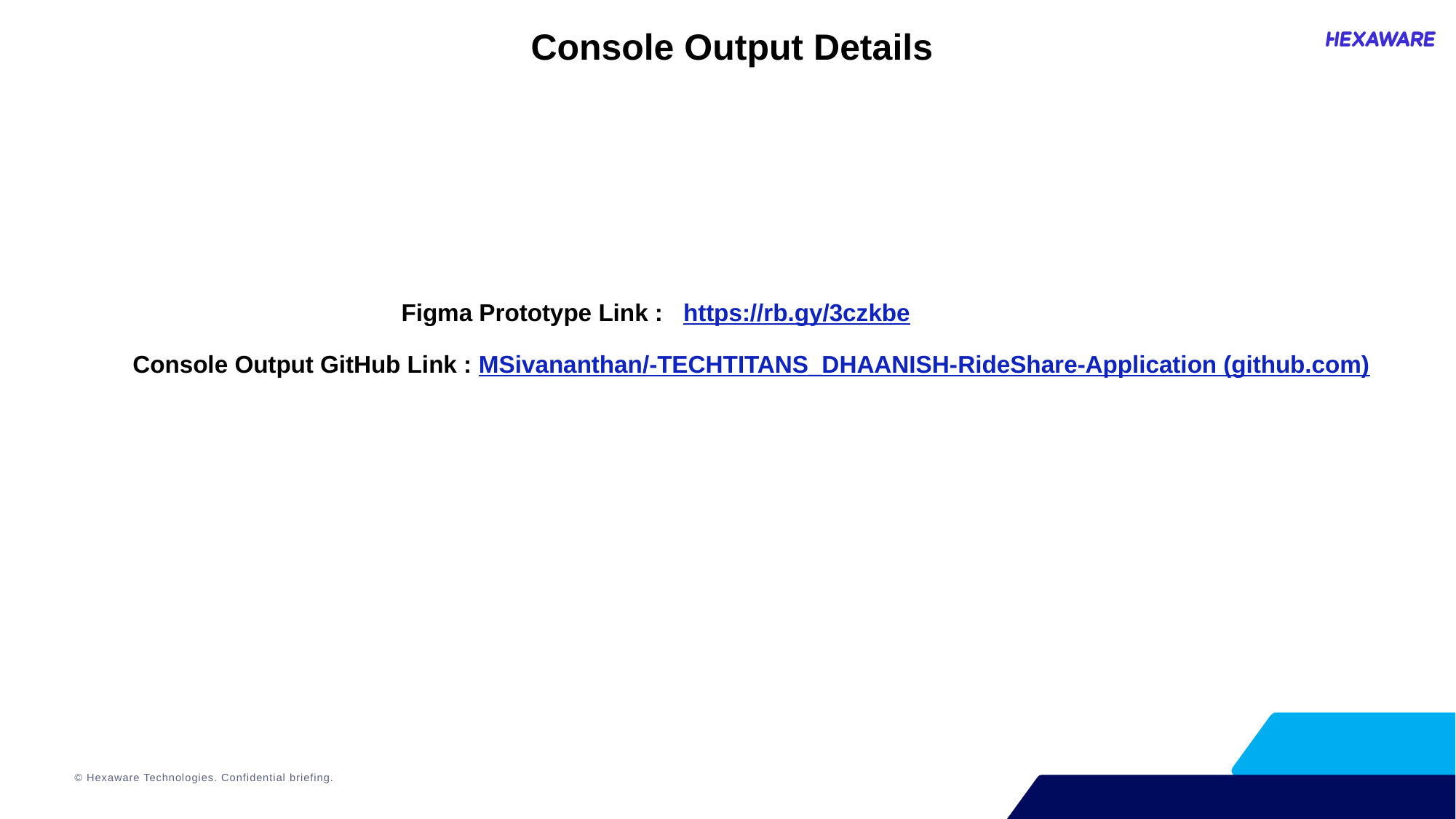

Console Output Details
Figma Prototype Link :   https://rb.gy/3czkbe
Console Output GitHub Link : MSivananthan/-TECHTITANS_DHAANISH-RideShare-Application (github.com)